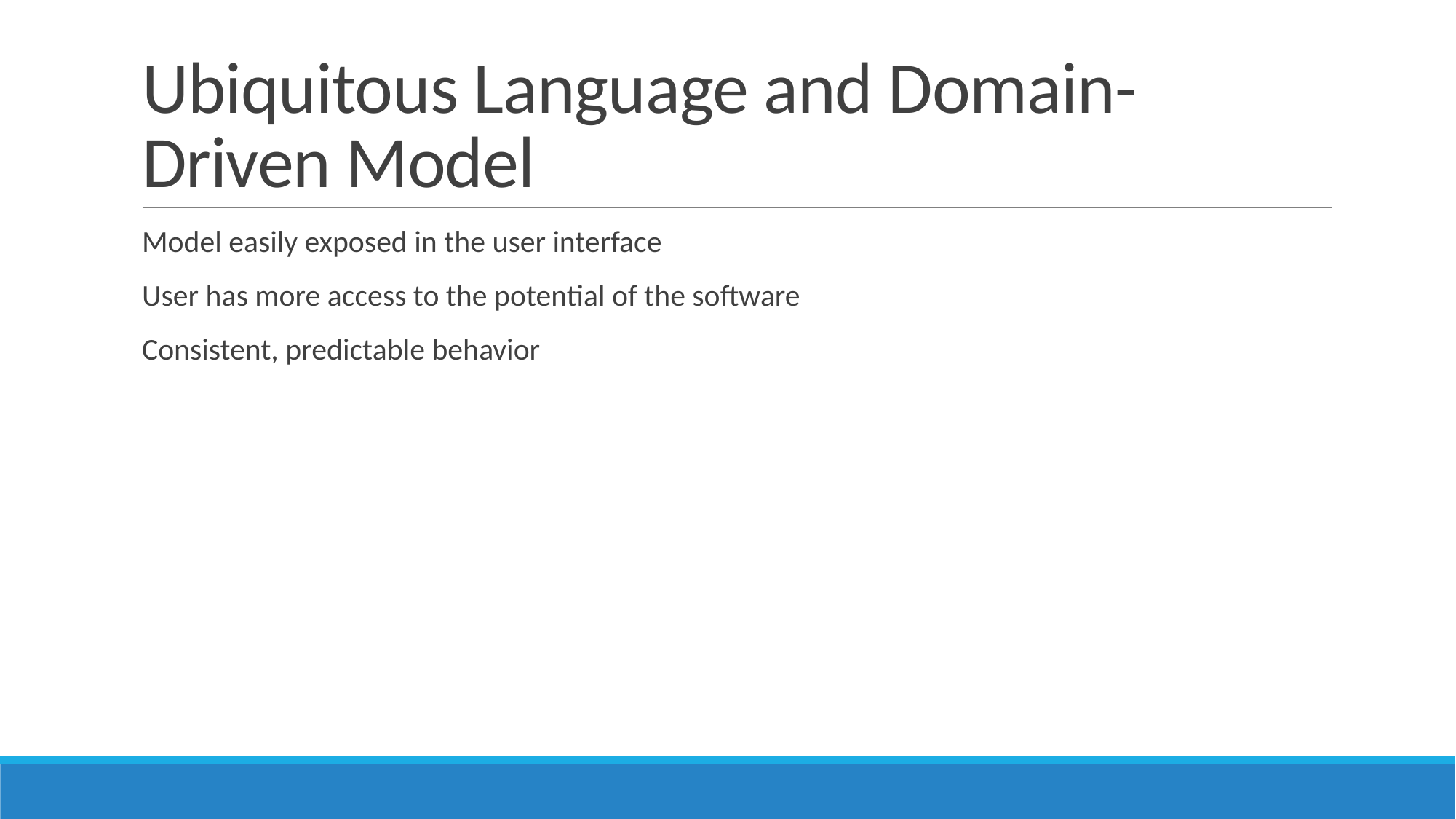

# Ubiquitous Language and Domain-Driven Model
Model easily exposed in the user interface
User has more access to the potential of the software
Consistent, predictable behavior